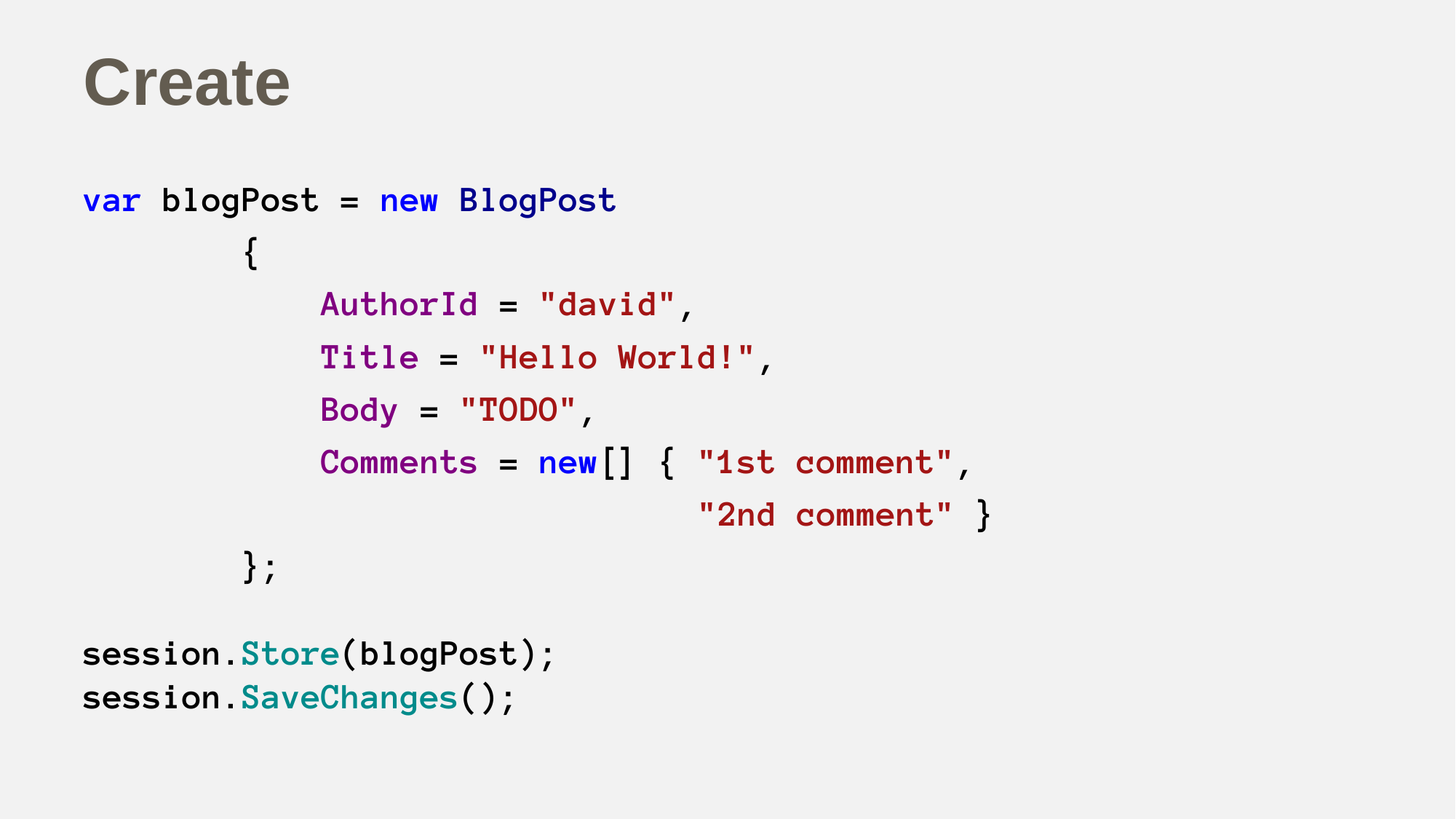

# Create
var blogPost = new BlogPost
        {
            AuthorId = "david",
            Title = "Hello World!",
            Body = "TODO",
            Comments = new[] { "1st comment",
                               "2nd comment" }
        };
session.Store(blogPost);
session.SaveChanges();